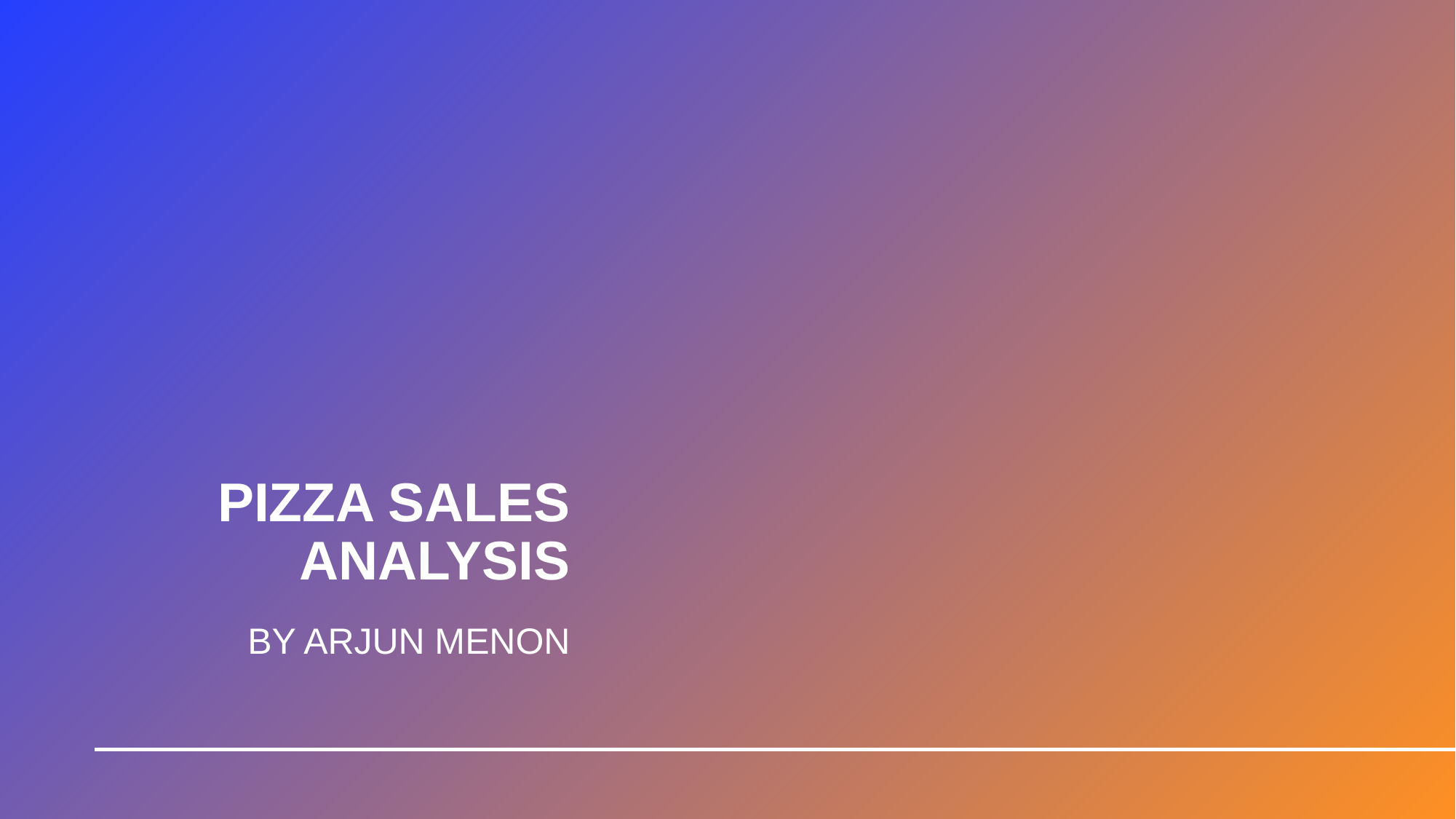

# PIZZA SALES ANALYSIS
BY ARJUN MENON